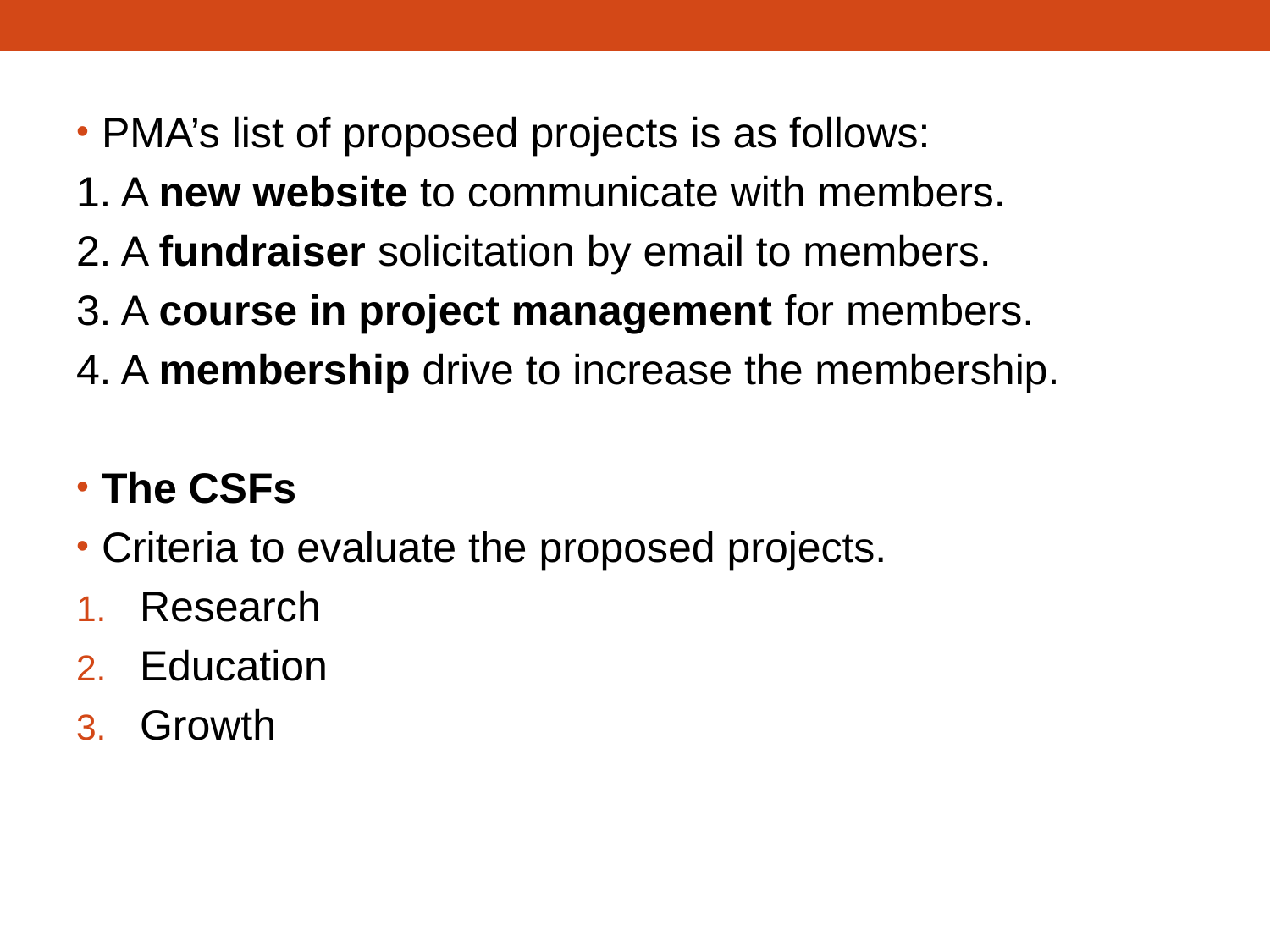

PMA’s list of proposed projects is as follows:
1. A new website to communicate with members.
2. A fundraiser solicitation by email to members.
3. A course in project management for members.
4. A membership drive to increase the membership.

The CSFs
Criteria to evaluate the proposed projects.
Research
Education
Growth